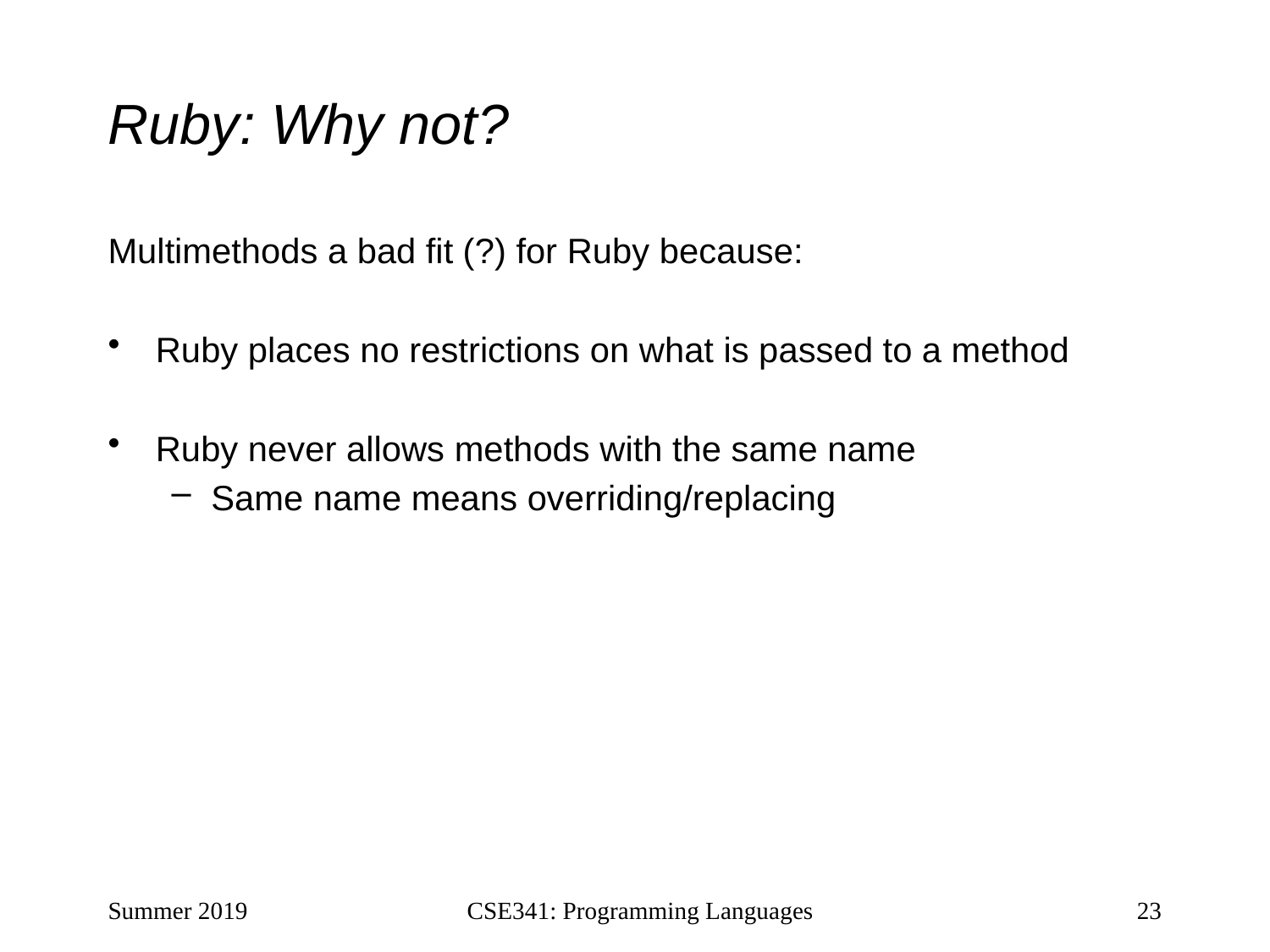

# Ruby: Why not?
Multimethods a bad fit (?) for Ruby because:

Ruby places no restrictions on what is passed to a method

Ruby never allows methods with the same name
Same name means overriding/replacing
Summer 2019
CSE341: Programming Languages
23